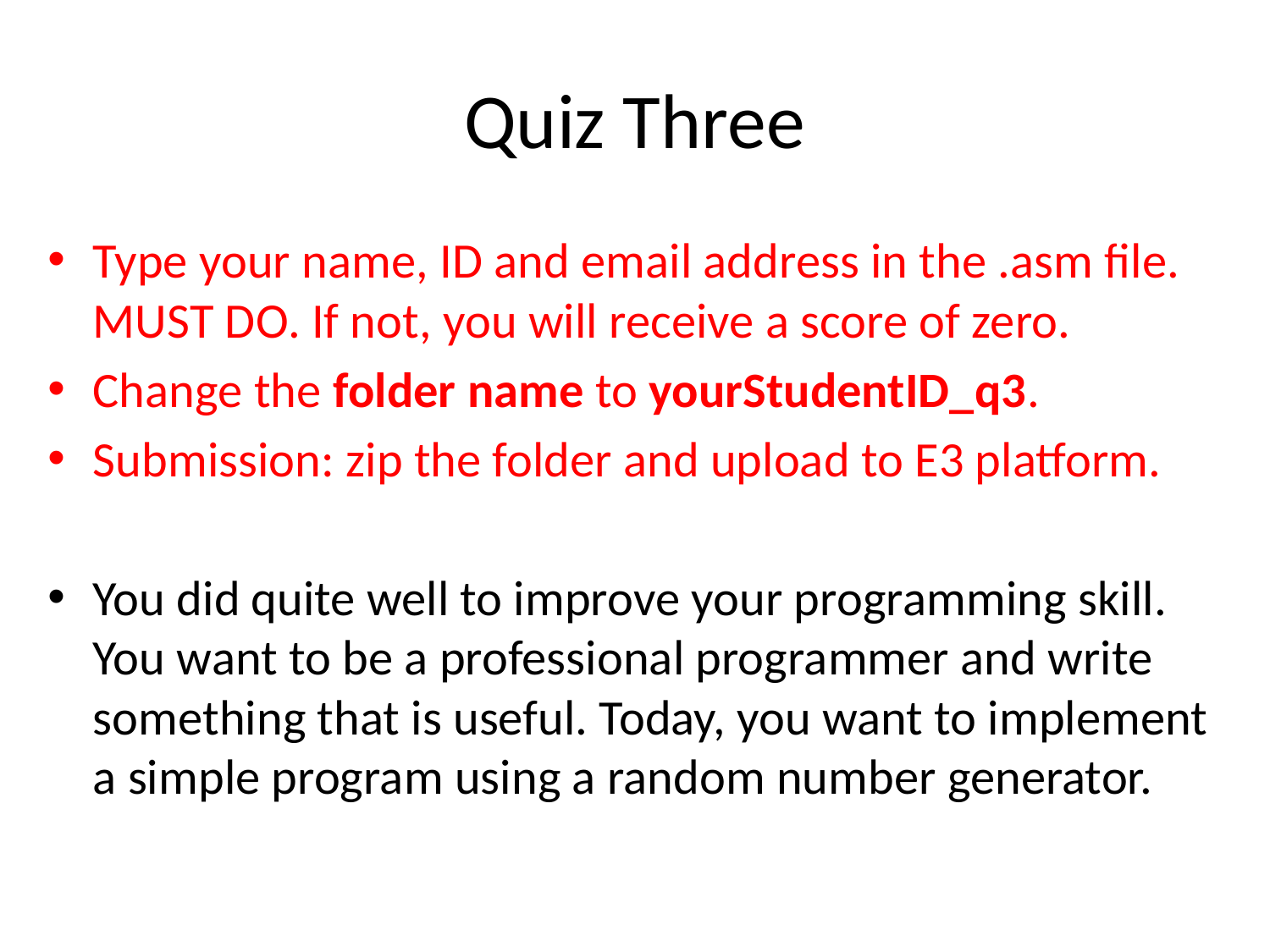

# Quiz Three
Type your name, ID and email address in the .asm file. MUST DO. If not, you will receive a score of zero.
Change the folder name to yourStudentID_q3.
Submission: zip the folder and upload to E3 platform.

You did quite well to improve your programming skill. You want to be a professional programmer and write something that is useful. Today, you want to implement a simple program using a random number generator.